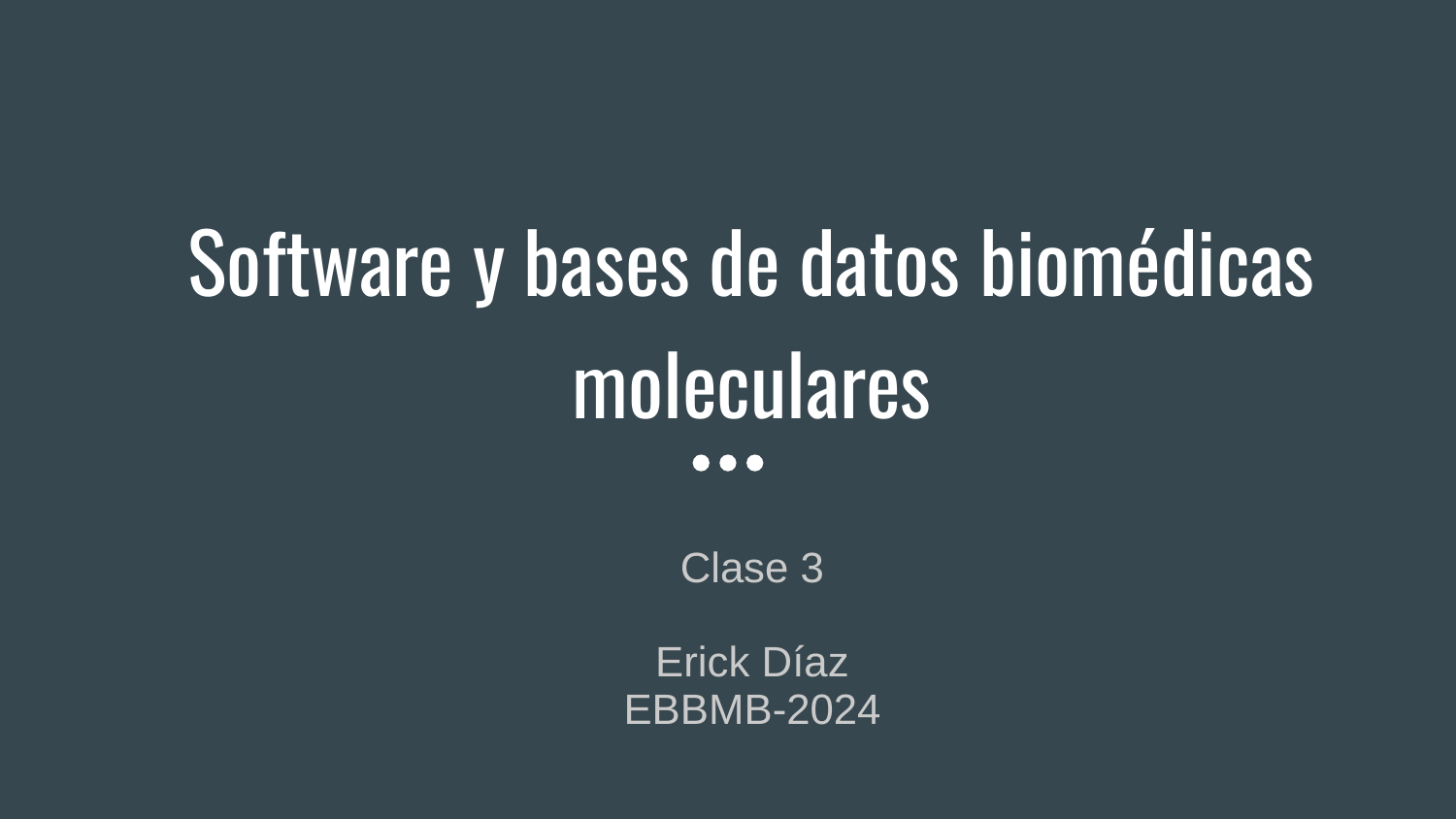

Software y bases de datos biomédicas moleculares
Clase 3

Erick Díaz
EBBMB-2024